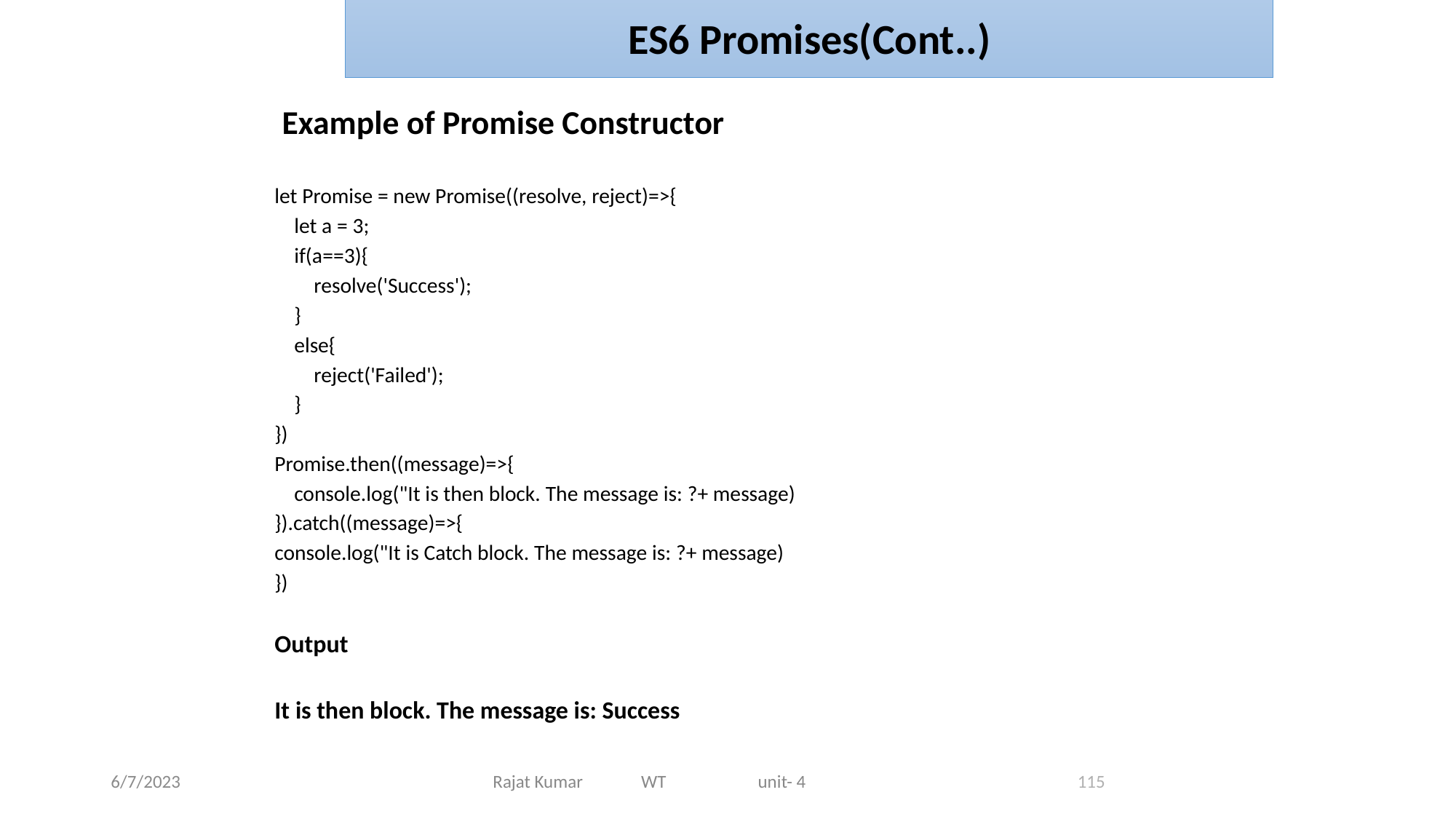

ES6 Promises(Cont..)
 Example of Promise Constructor

let Promise = new Promise((resolve, reject)=>{
    let a = 3;
    if(a==3){
        resolve('Success');
    }
    else{
        reject('Failed');
    }
})
Promise.then((message)=>{
    console.log("It is then block. The message is: ?+ message)
}).catch((message)=>{
console.log("It is Catch block. The message is: ?+ message)
})

Output

It is then block. The message is: Success
6/7/2023
Rajat Kumar              WT                      unit- 4
115